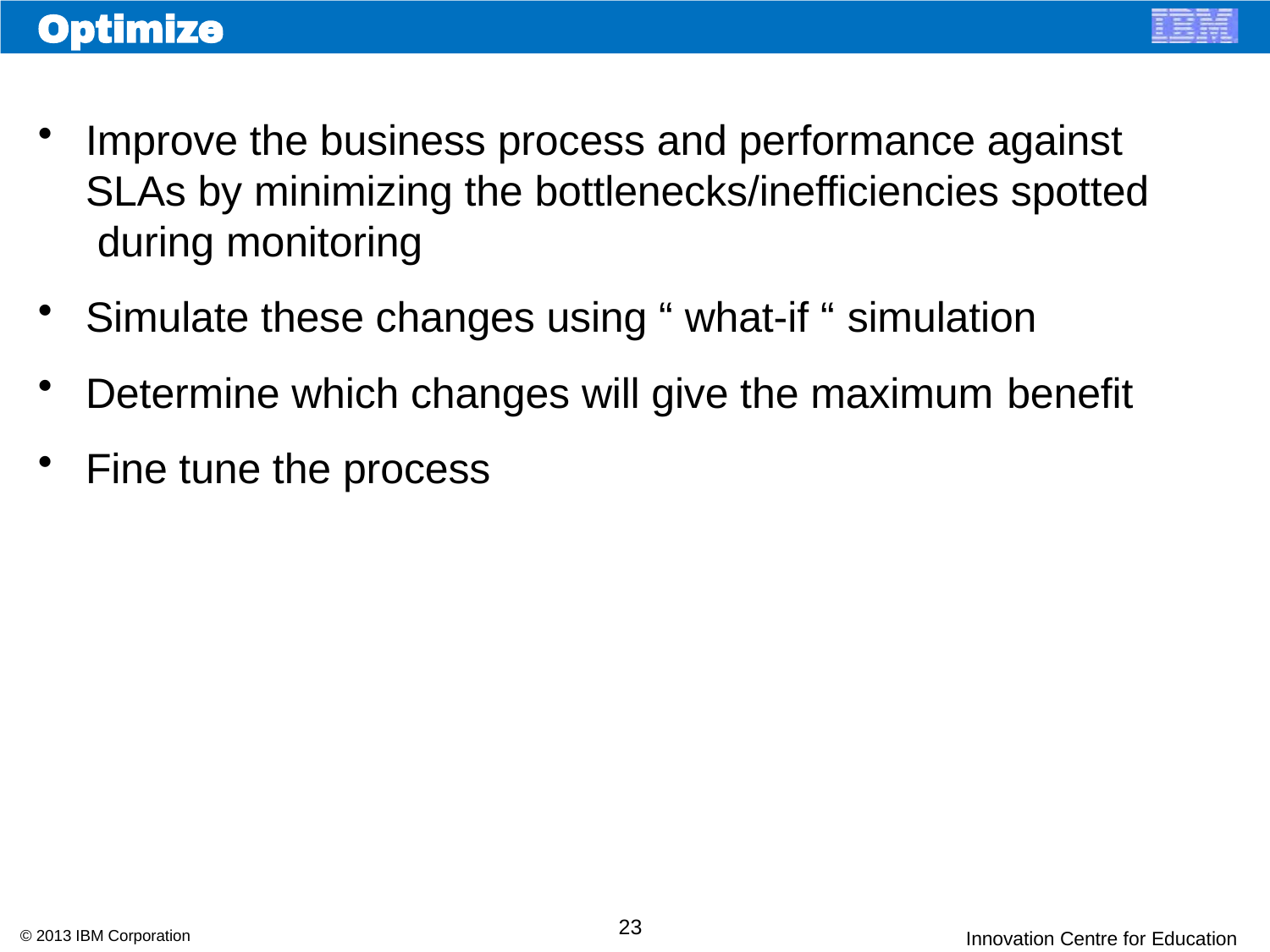

# Optimize
Improve the business process and performance against  SLAs by minimizing the bottlenecks/inefficiencies spotted  during monitoring
Simulate these changes using “ what-if “ simulation
Determine which changes will give the maximum benefit
Fine tune the process
23
© 2013 IBM Corporation
Innovation Centre for Education